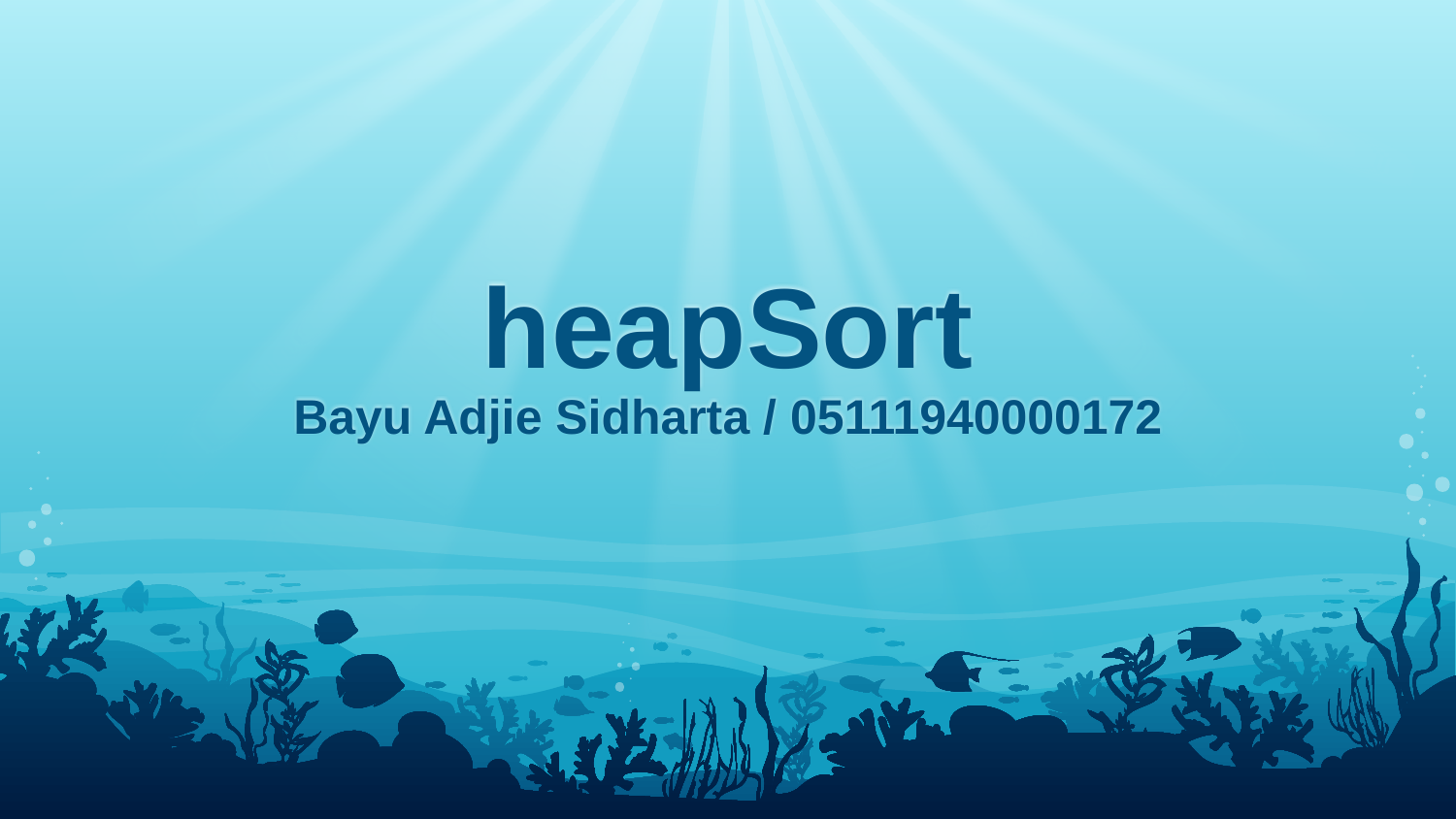

# heapSort Bayu Adjie Sidharta / 05111940000172